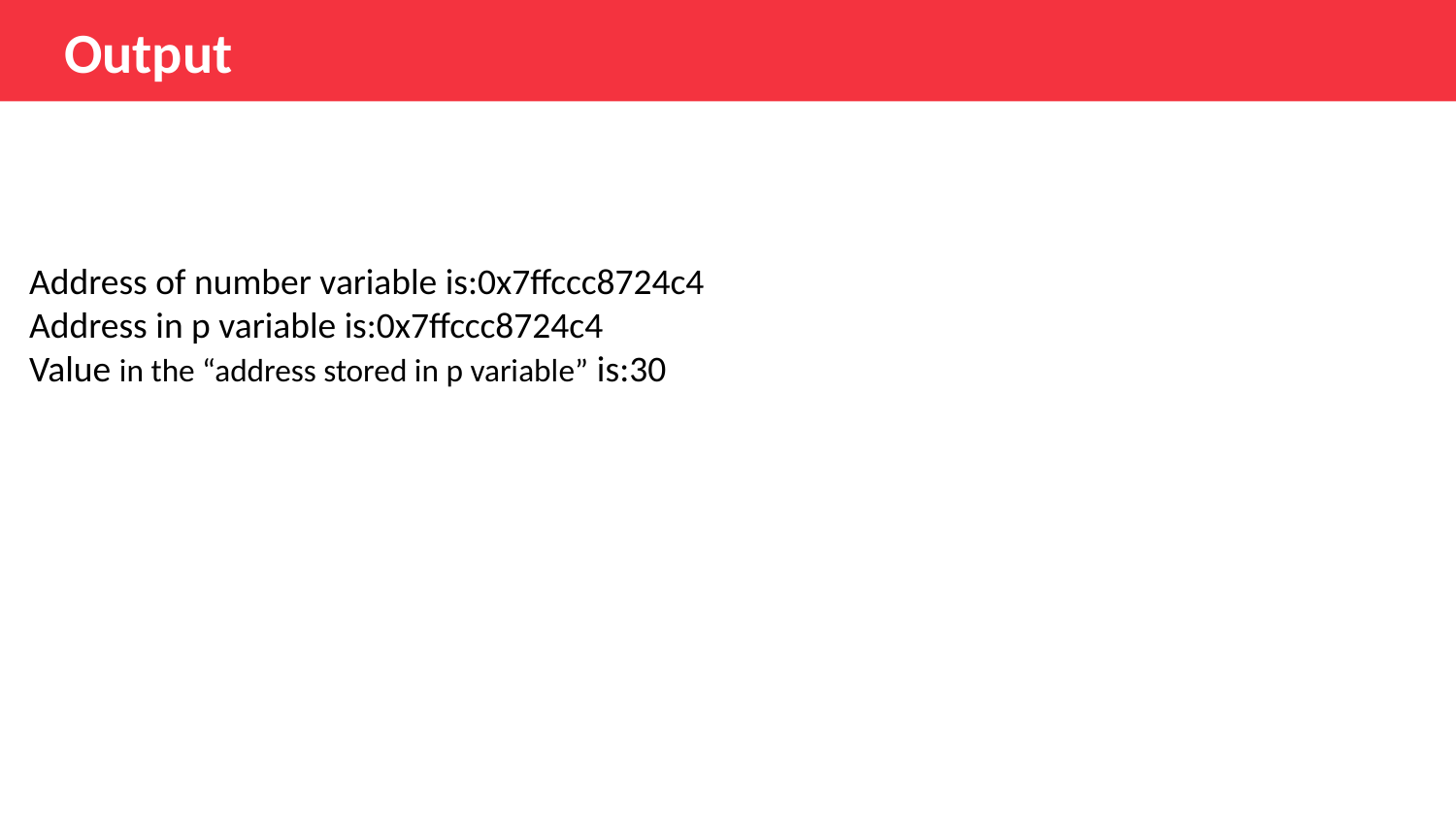

Output

Address of number variable is:0x7ffccc8724c4
Address in p variable is:0x7ffccc8724c4
Value in the “address stored in p variable” is:30